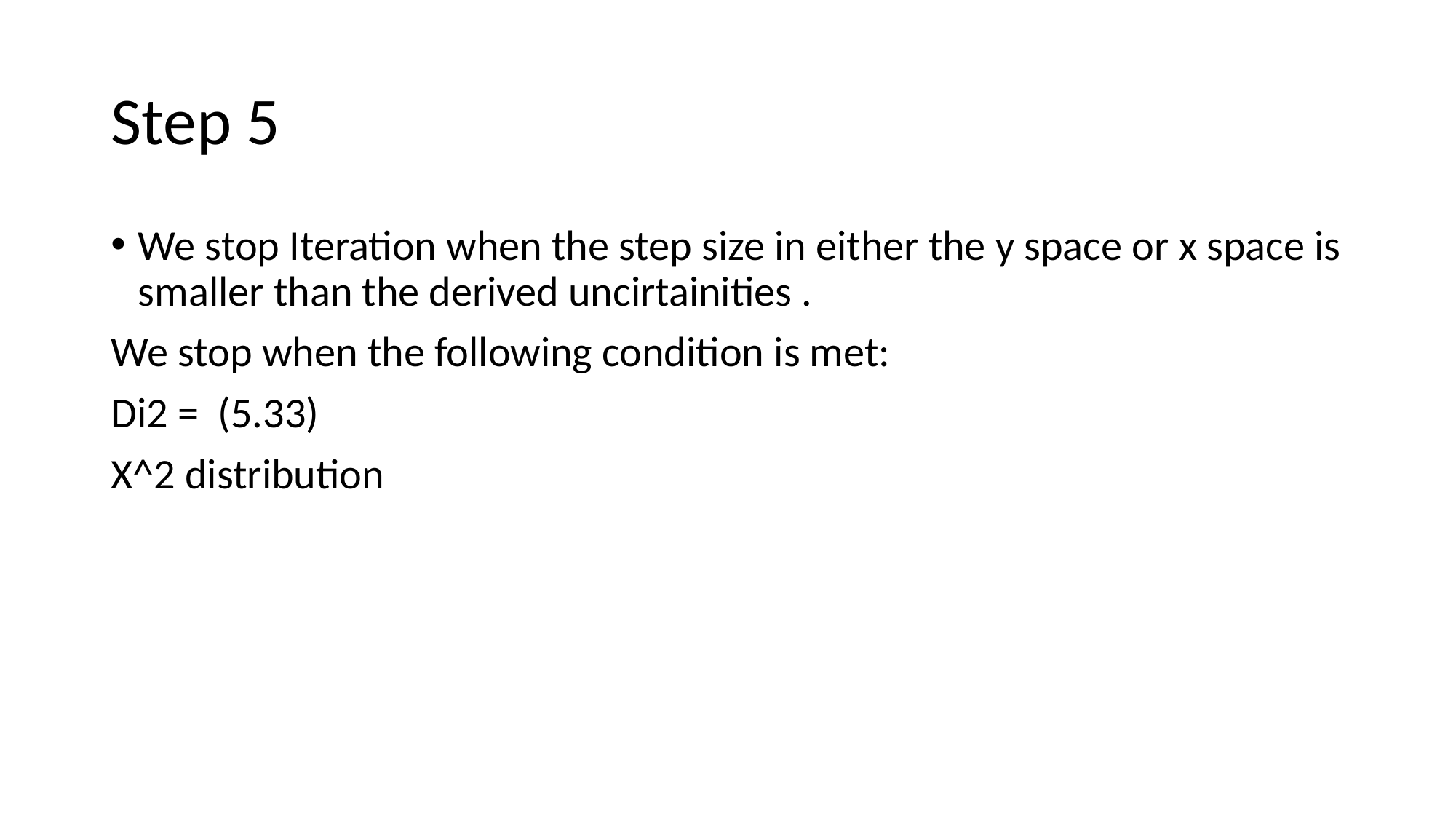

# Step 5
We stop Iteration when the step size in either the y space or x space is smaller than the derived uncirtainities .
We stop when the following condition is met:
Di2 =  (5.33)
X^2 distribution